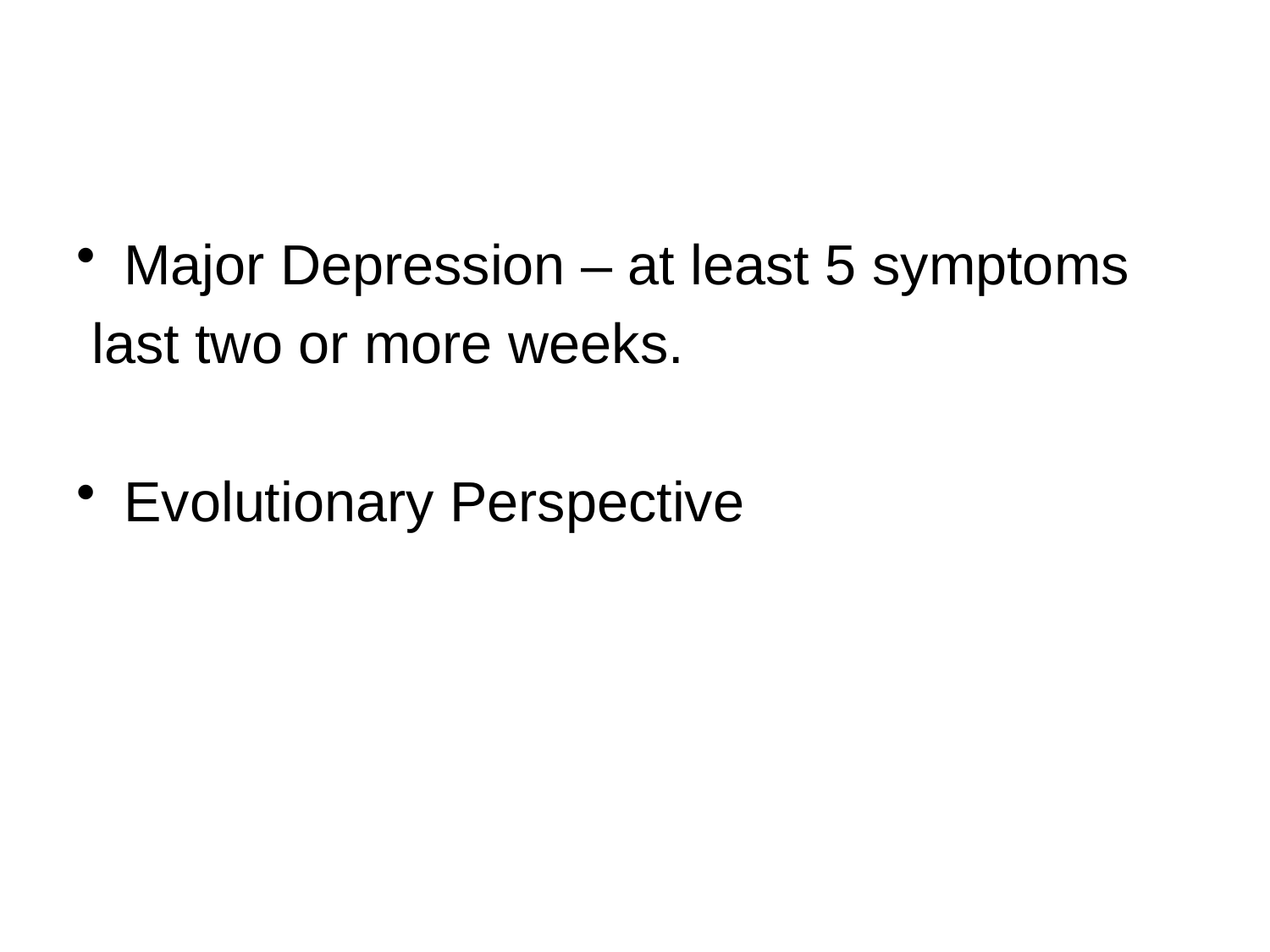

#
Major Depression – at least 5 symptoms
 last two or more weeks.

Evolutionary Perspective